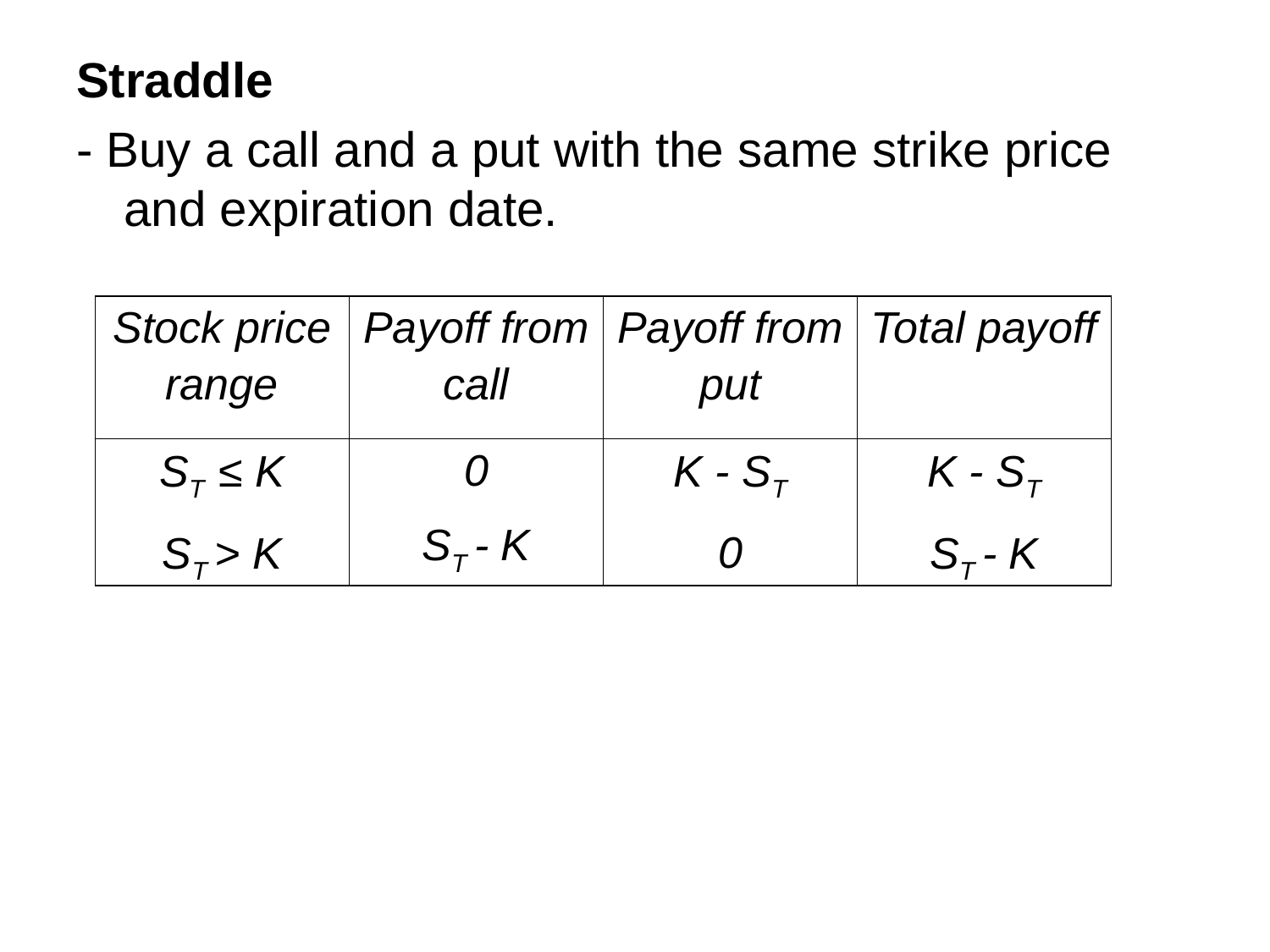

Straddle
- Buy a call and a put with the same strike price and expiration date.

| Stock price range | Payoff from call | Payoff from put | Total payoff |
| --- | --- | --- | --- |
| ST ≤ K ST > K | 0 ST - K | K - ST 0 | K - ST ST - K |